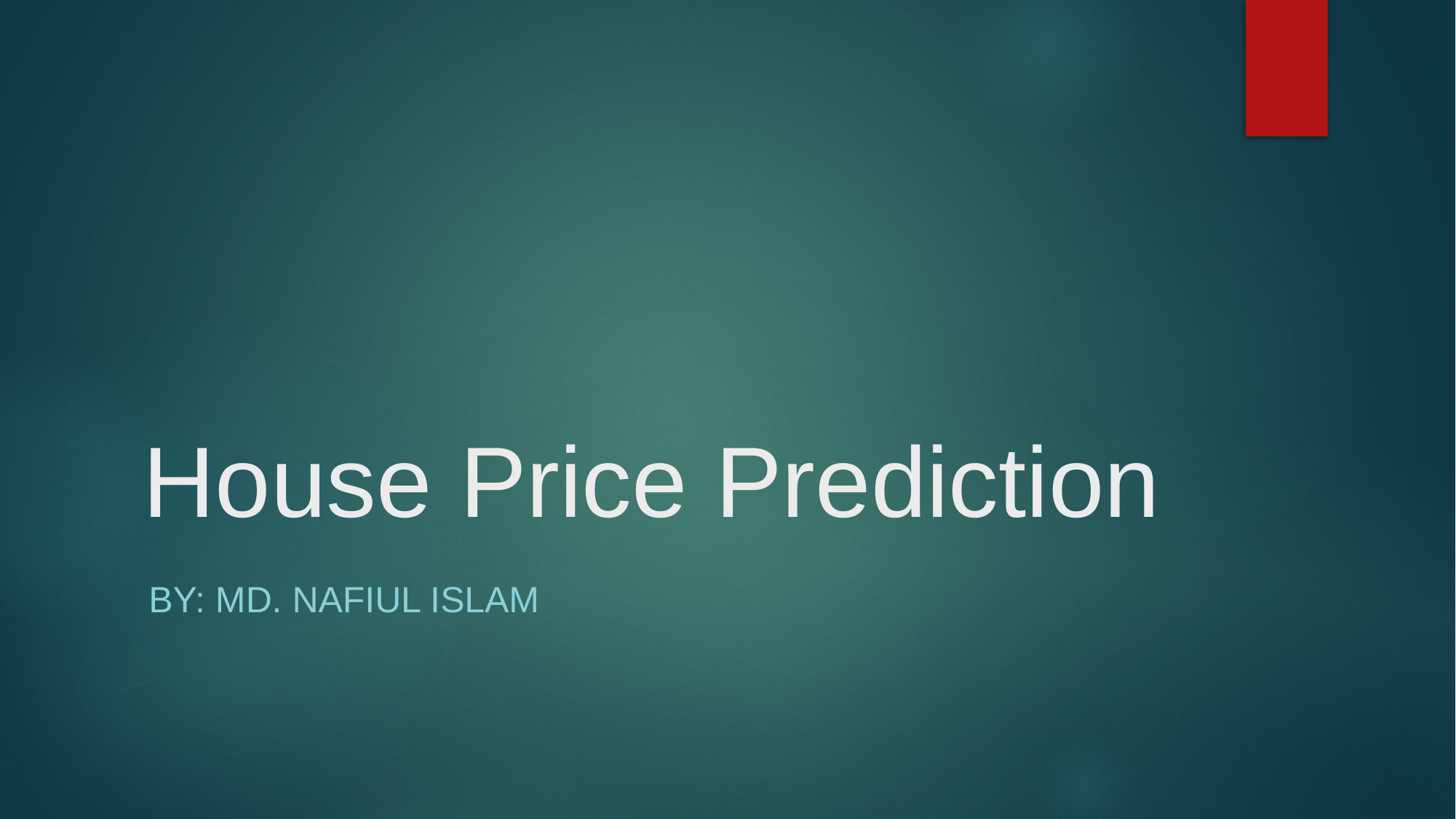

# House Price Prediction
By: Md. Nafiul Islam